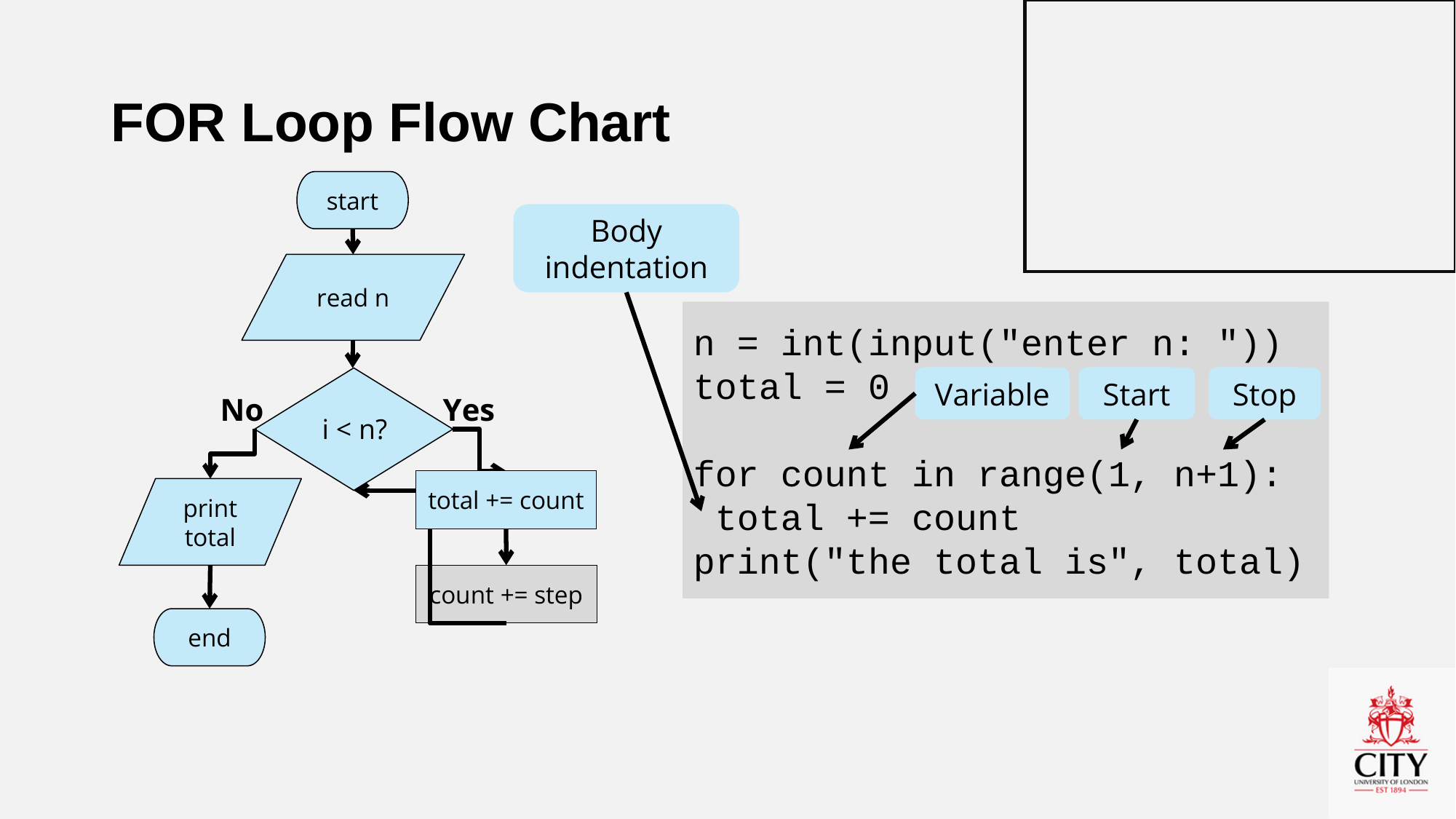

# FOR Loop Flow Chart
start
read n

No
Yes
print total
end
i < n?

total += count
Body indentation
n = int(input("enter n: "))
total = 0

for count in range(1, n+1):
 total += count
print("the total is", total)
Variable
Start
Stop
count += step